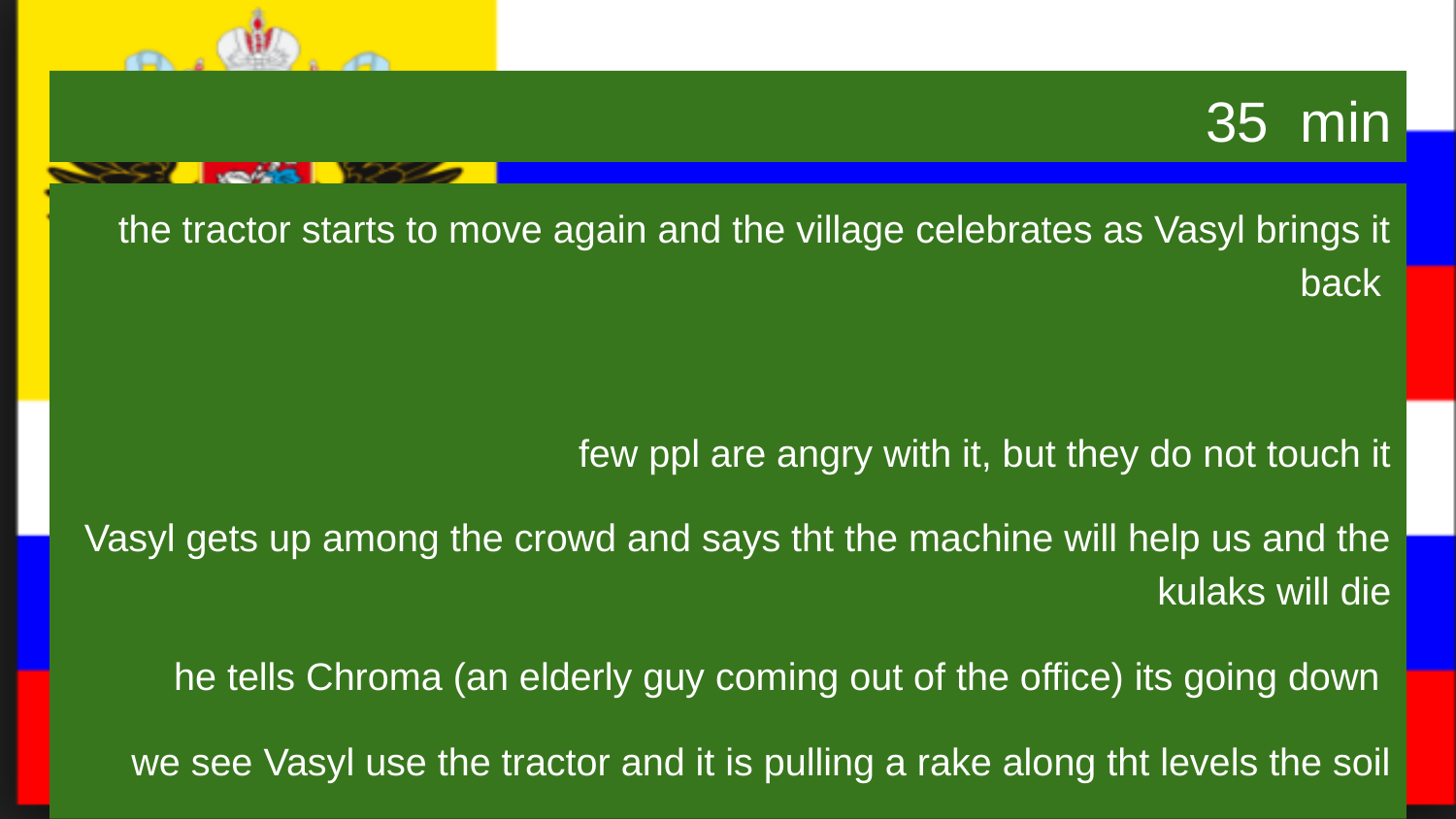

# 35  min
the tractor starts to move again and the village celebrates as Vasyl brings it back

few ppl are angry with it, but they do not touch it
Vasyl gets up among the crowd and says tht the machine will help us and the kulaks will die
he tells Chroma (an elderly guy coming out of the office) its going down
we see Vasyl use the tractor and it is pulling a rake along tht levels the soil
a man chases his path however , the scene gets more chaotic
Loud chaotic music